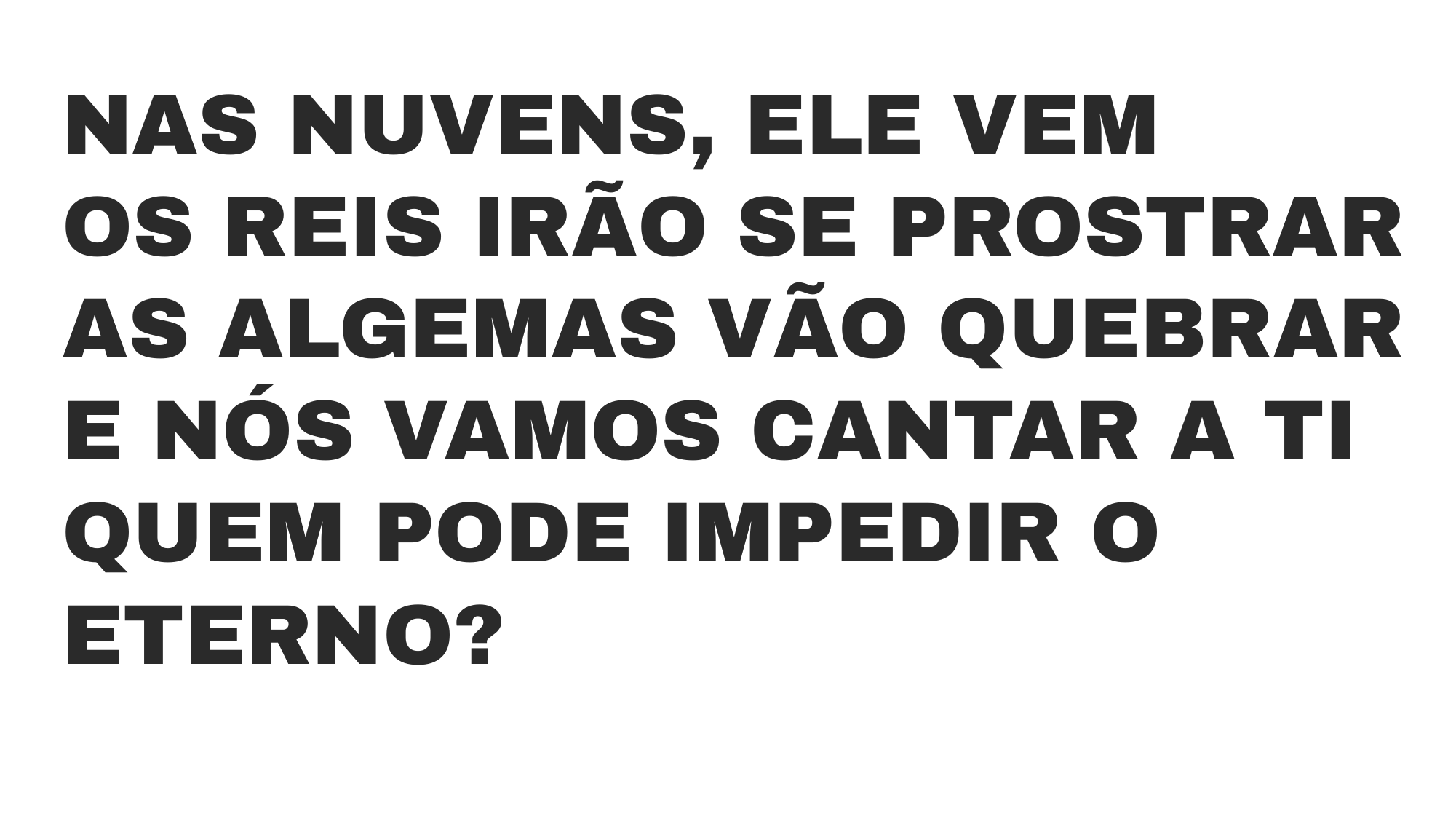

NAS NUVENS, ELE VEM
OS REIS IRÃO SE PROSTRAR
AS ALGEMAS VÃO QUEBRAR
E NÓS VAMOS CANTAR A TI
QUEM PODE IMPEDIR O ETERNO?